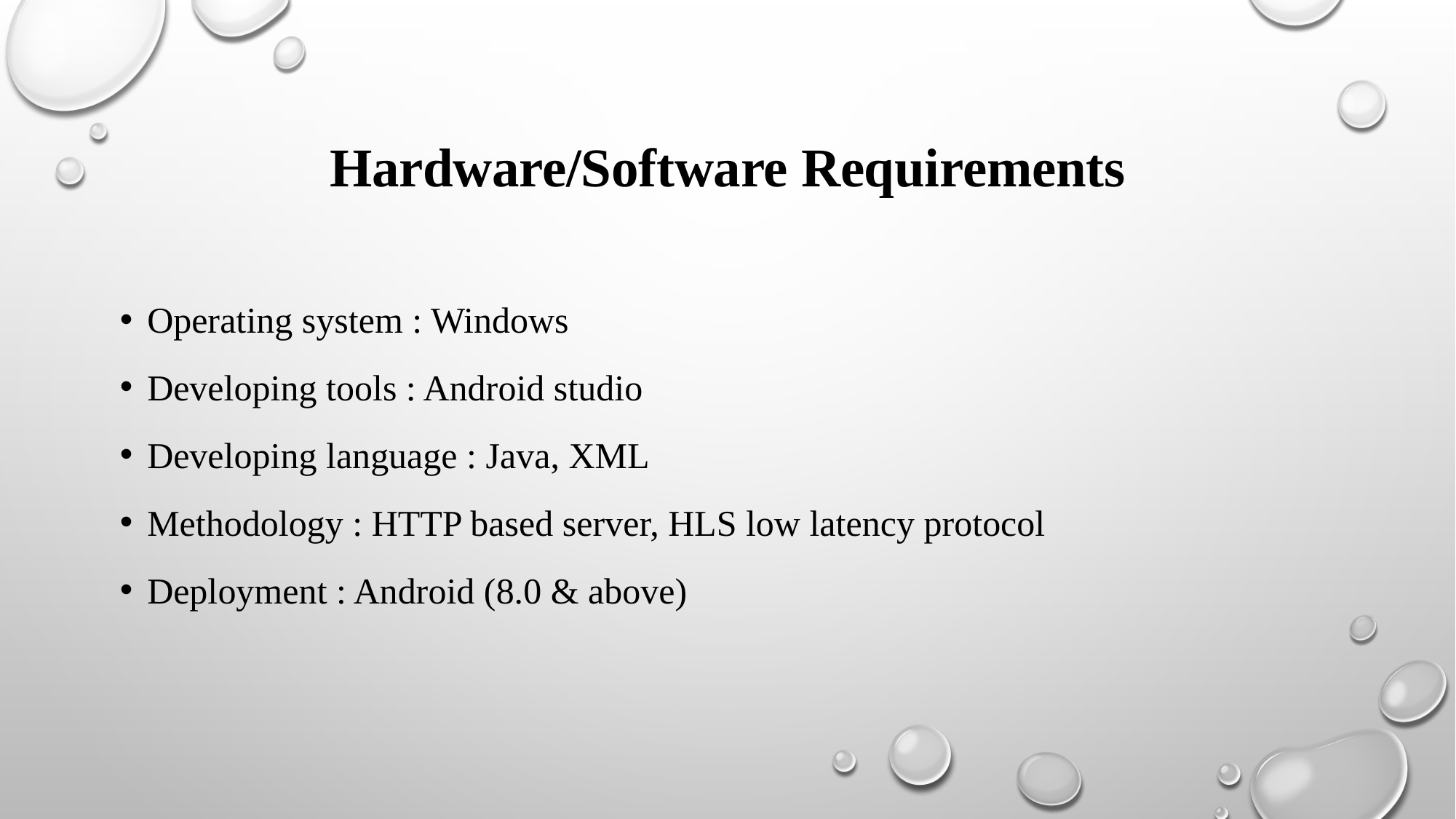

# Hardware/Software Requirements
Operating system : Windows
Developing tools : Android studio
Developing language : Java, XML
Methodology : HTTP based server, HLS low latency protocol
Deployment : Android (8.0 & above)